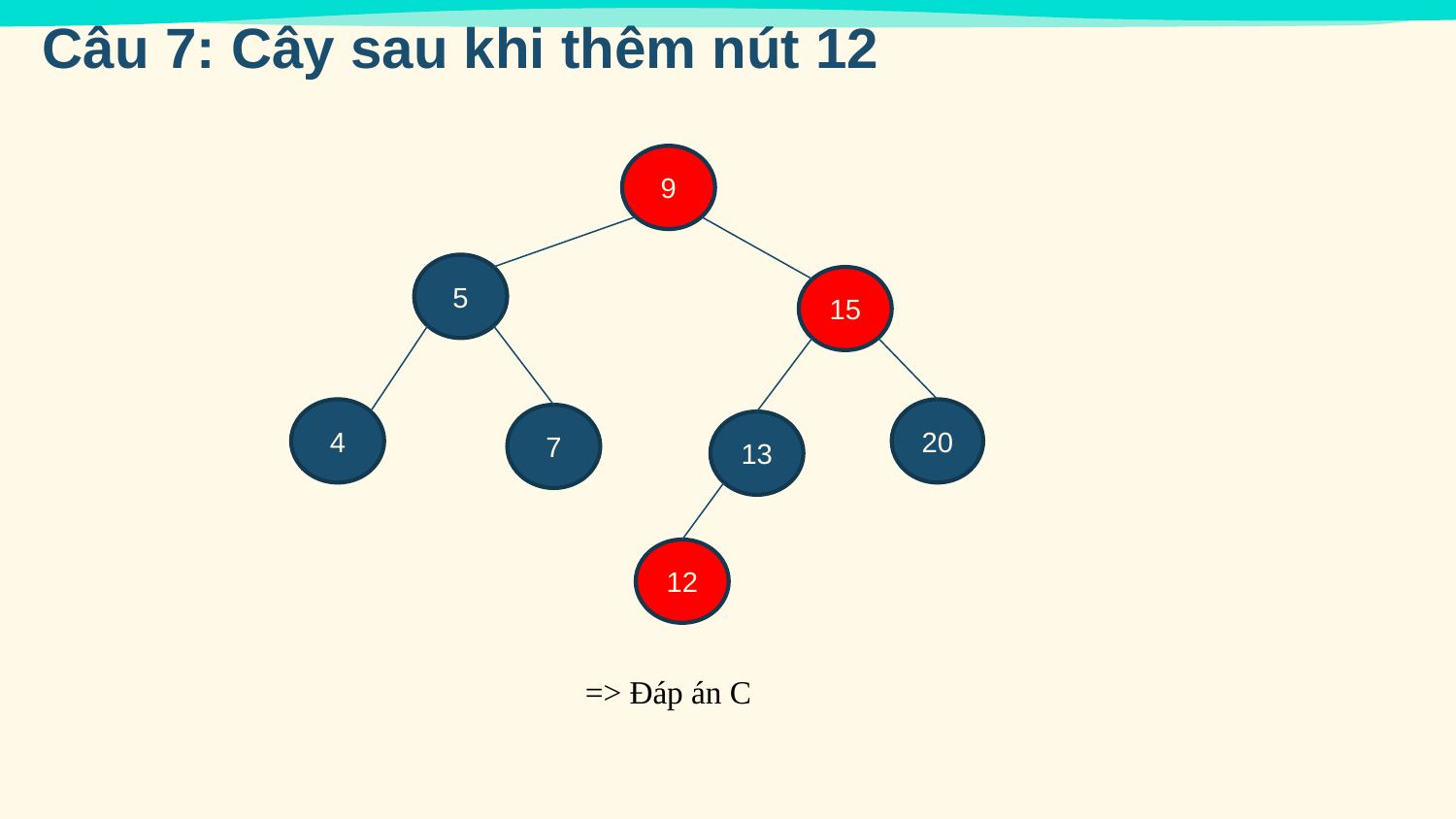

Câu 7: Cây sau khi thêm nút 12
9
5
15
4
20
7
13
12
=> Đáp án C